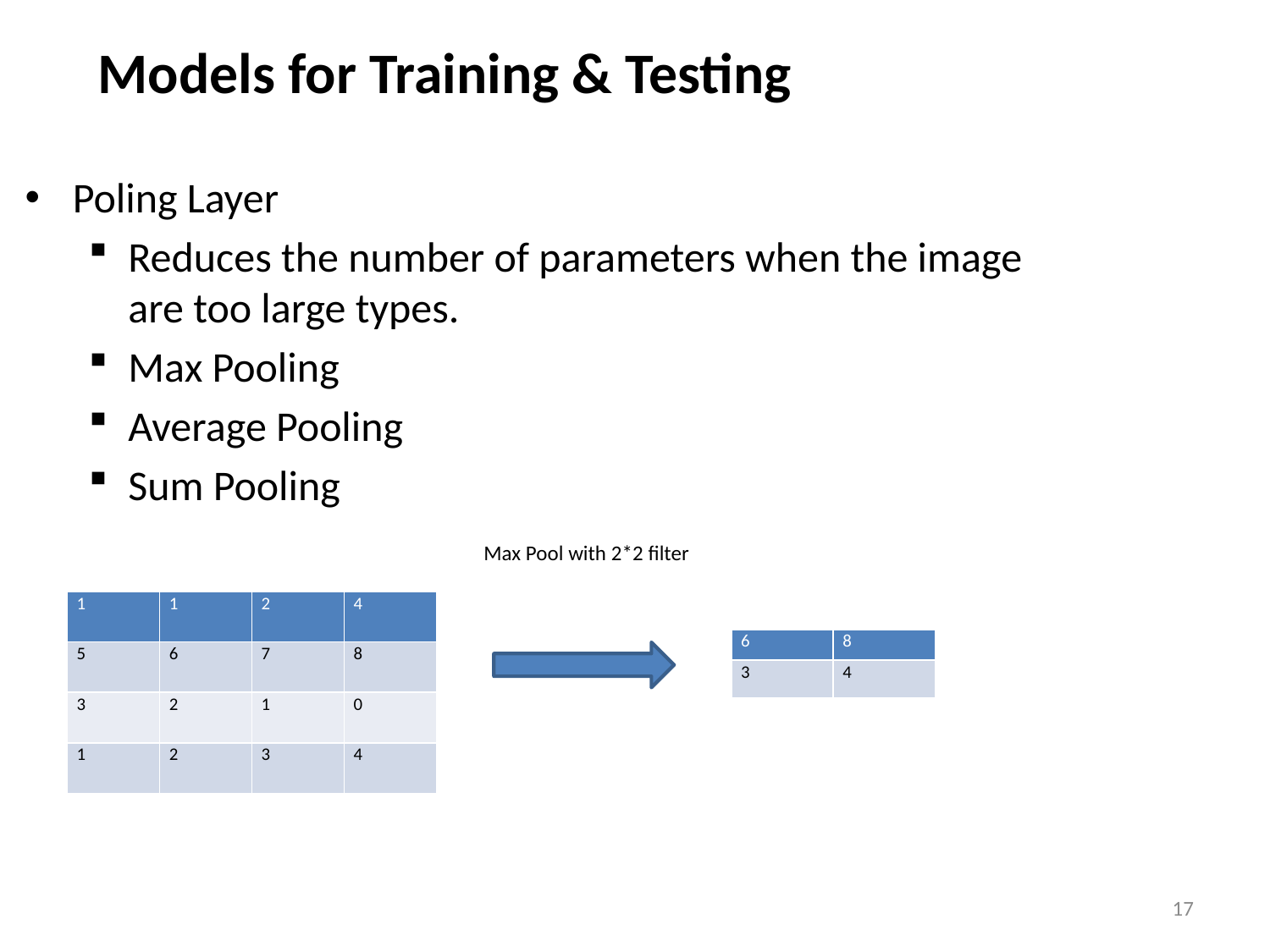

# Models for Training & Testing
Poling Layer
Reduces the number of parameters when the image are too large types.
Max Pooling
Average Pooling
Sum Pooling

Max Pool with 2*2 filter
| 1 | 1 | 2 | 4 |
| --- | --- | --- | --- |
| 5 | 6 | 7 | 8 |
| 3 | 2 | 1 | 0 |
| 1 | 2 | 3 | 4 |
| 6 | 8 |
| --- | --- |
| 3 | 4 |

17